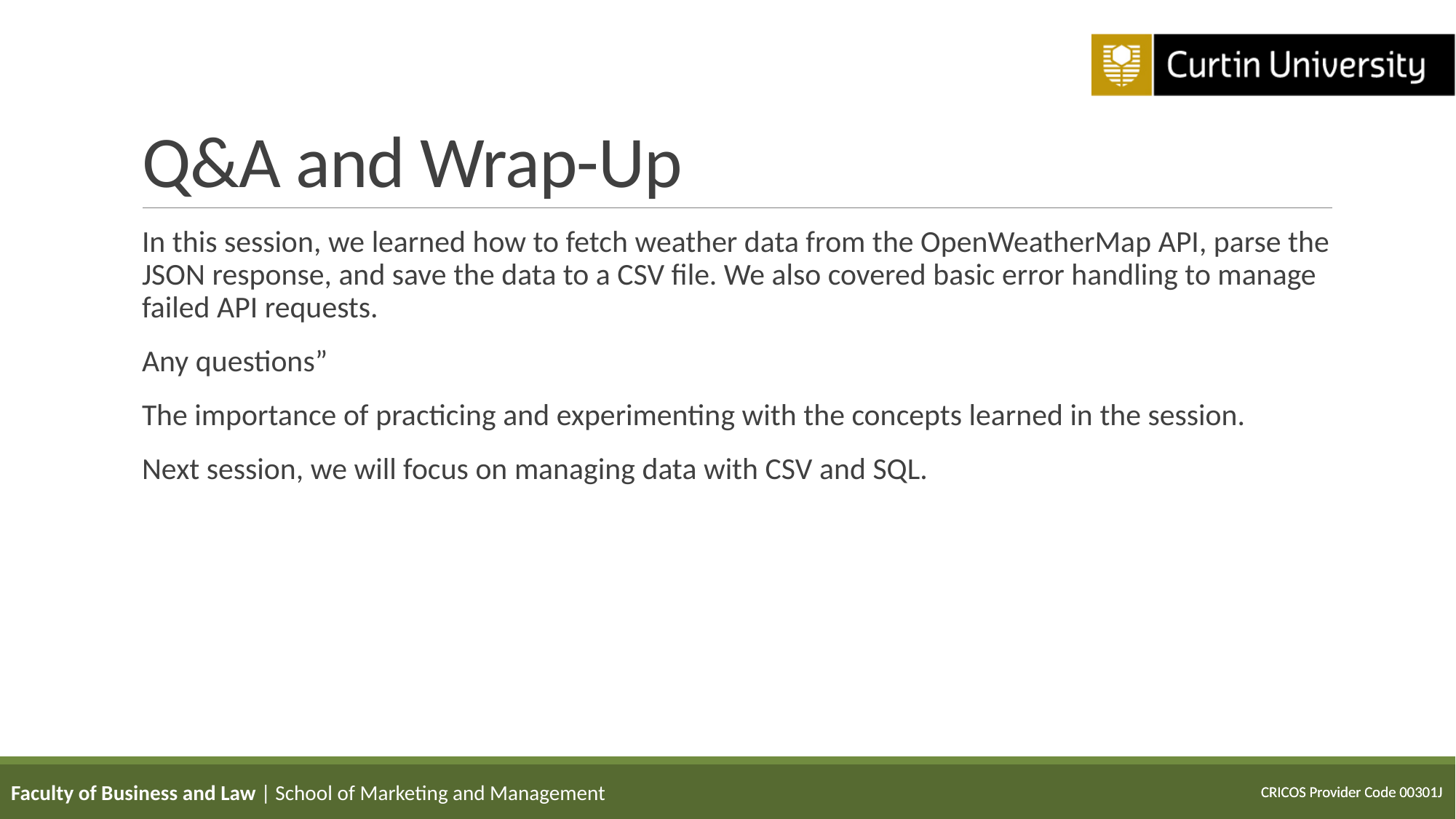

# Q&A and Wrap-Up
In this session, we learned how to fetch weather data from the OpenWeatherMap API, parse the JSON response, and save the data to a CSV file. We also covered basic error handling to manage failed API requests.
Any questions”
The importance of practicing and experimenting with the concepts learned in the session.
Next session, we will focus on managing data with CSV and SQL.
Faculty of Business and Law | School of Marketing and Management